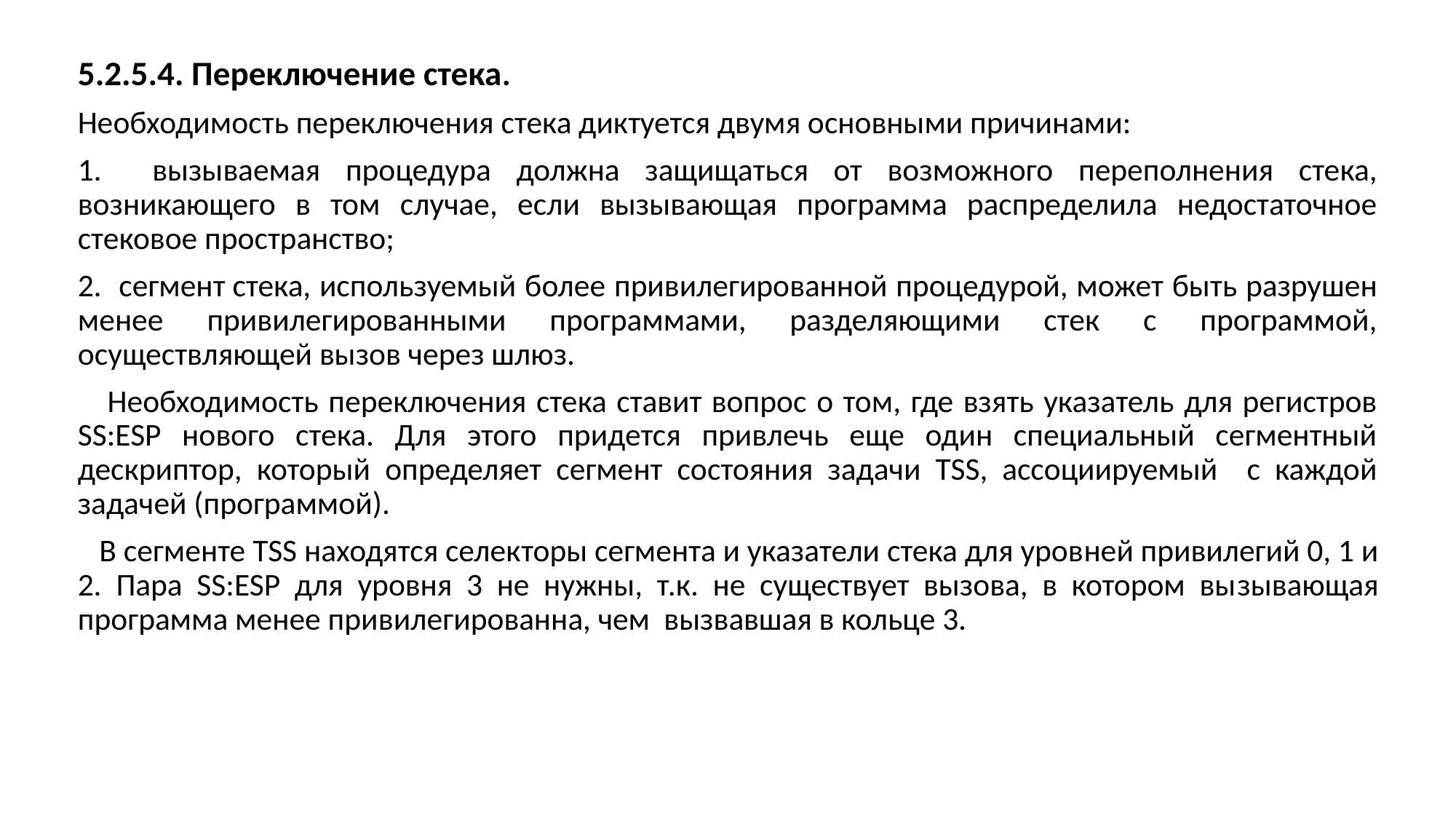

5.2.5.4. Переключение стека.
Необходимость переключения стека диктуется двумя основными причинами:
1.  вызываемая процедура должна защищаться от возможного переполнения стека, возникающего в том случае, если вызывающая программа распределила недостаточное стековое пространство;
2.  сегмент стека, используемый более привилегированной процедурой, может быть разрушен менее привилегированными программами, разделяющими стек с программой, осуществляющей вызов через шлюз.
   Необходимость переключения стека ставит вопрос о том, где взять указатель для регистров SS:ESP нового стека. Для этого придется привлечь еще один специальный сегментный дескриптор, который определяет сегмент состояния задачи TSS, ассоциируемый  с каждой задачей (программой).
   В сегменте TSS находятся селек­торы сегмента и указатели стека для уров­ней привилегий 0, 1 и 2. Пара SS:ESP для уровня 3 не нужны, т.к. не существует вызова, в котором вы­зы­вающая программа менее при­ви­ле­ги­рованна, чем  вызвавшая в кольце 3.